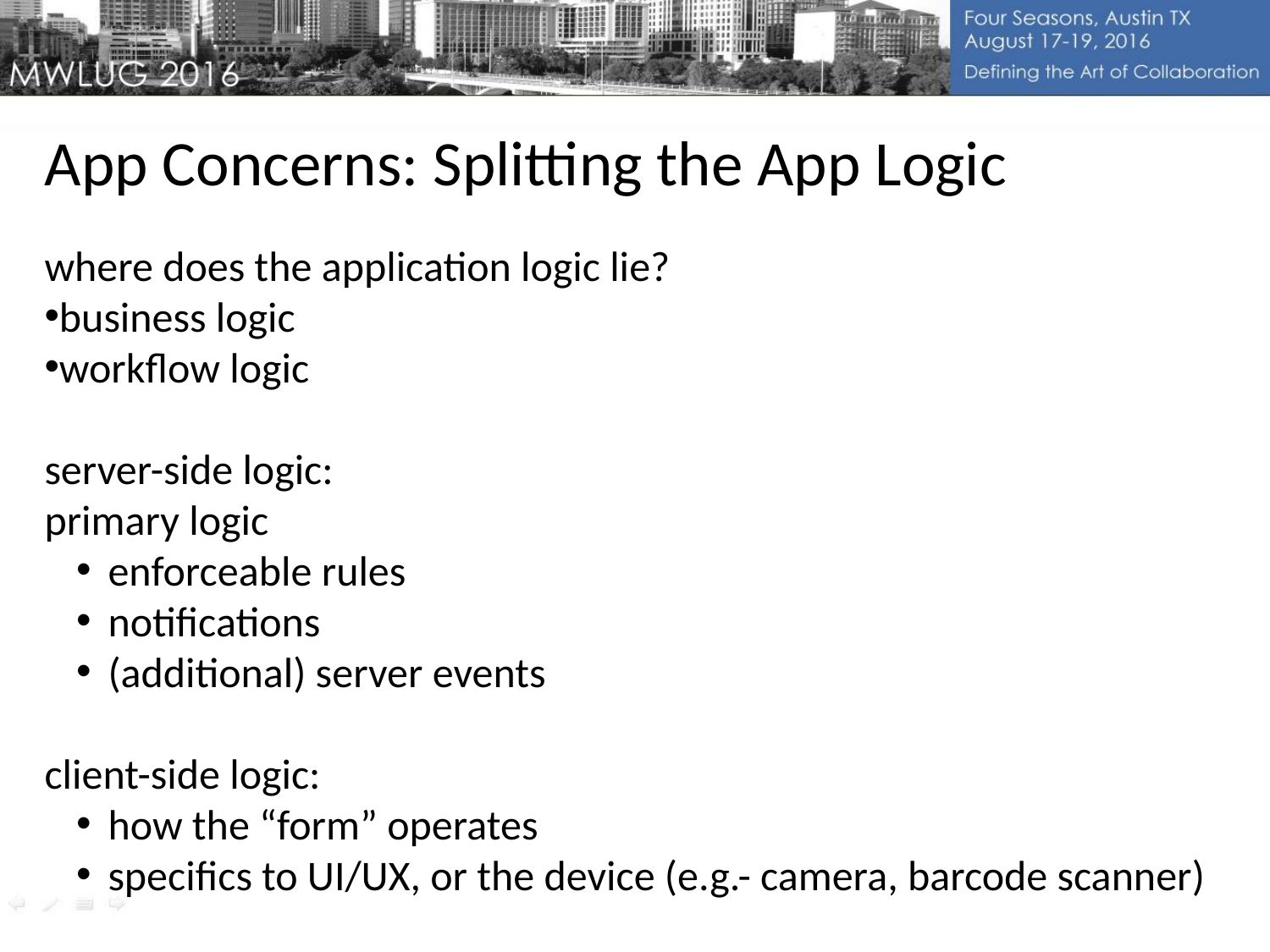

App Concerns: Splitting the App Logic
where does the application logic lie?
business logic
workflow logic

server-side logic:
primary logic
enforceable rules
notifications
(additional) server events

client-side logic:
how the “form” operates
specifics to UI/UX, or the device (e.g.- camera, barcode scanner)